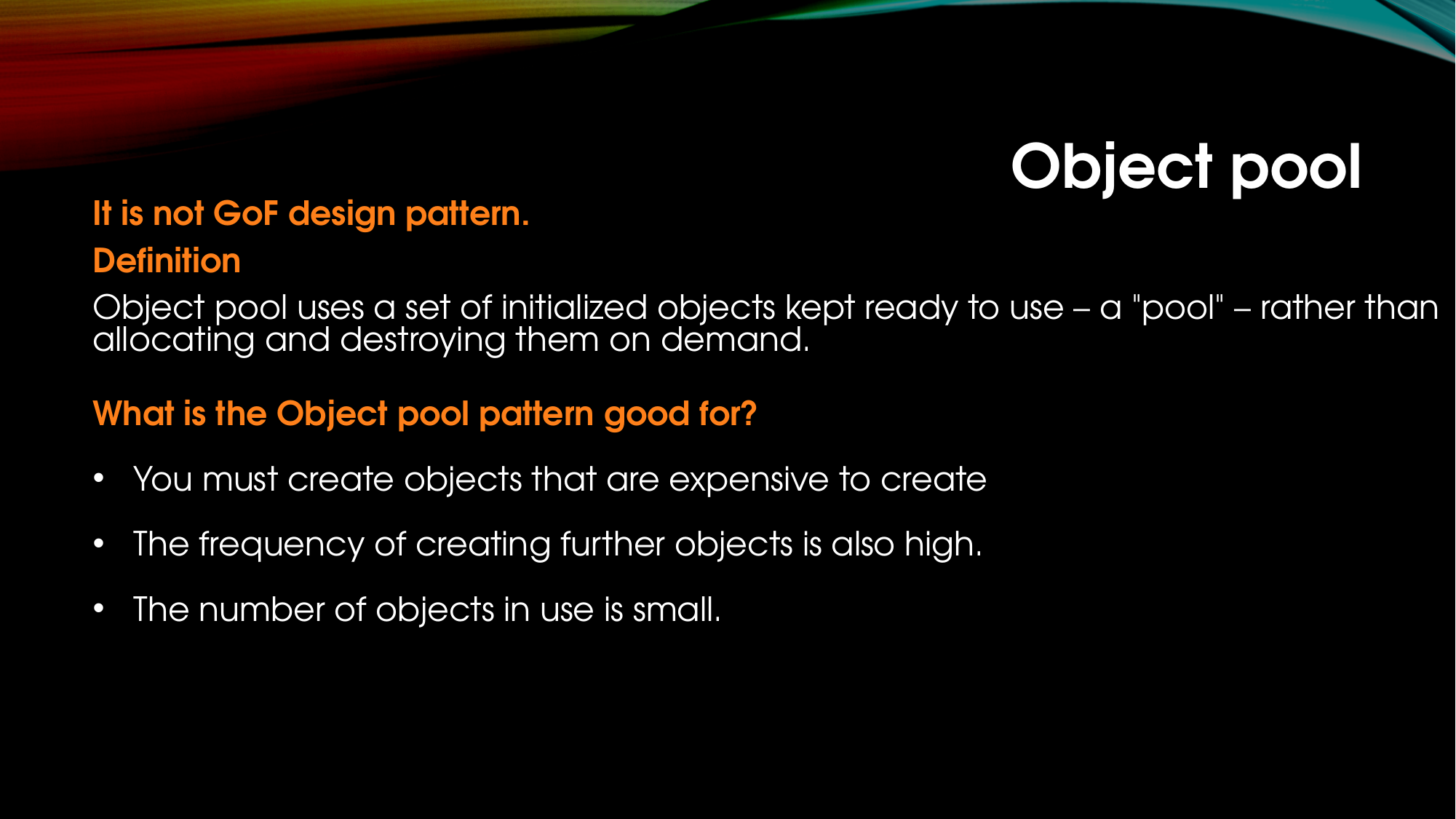

Object pool
It is not GoF design pattern.
Definition
Object pool uses a set of initialized objects kept ready to use – a "pool" – rather than allocating and destroying them on demand.

What is the Object pool pattern good for?
You must create objects that are expensive to create
The frequency of creating further objects is also high.
The number of objects in use is small.